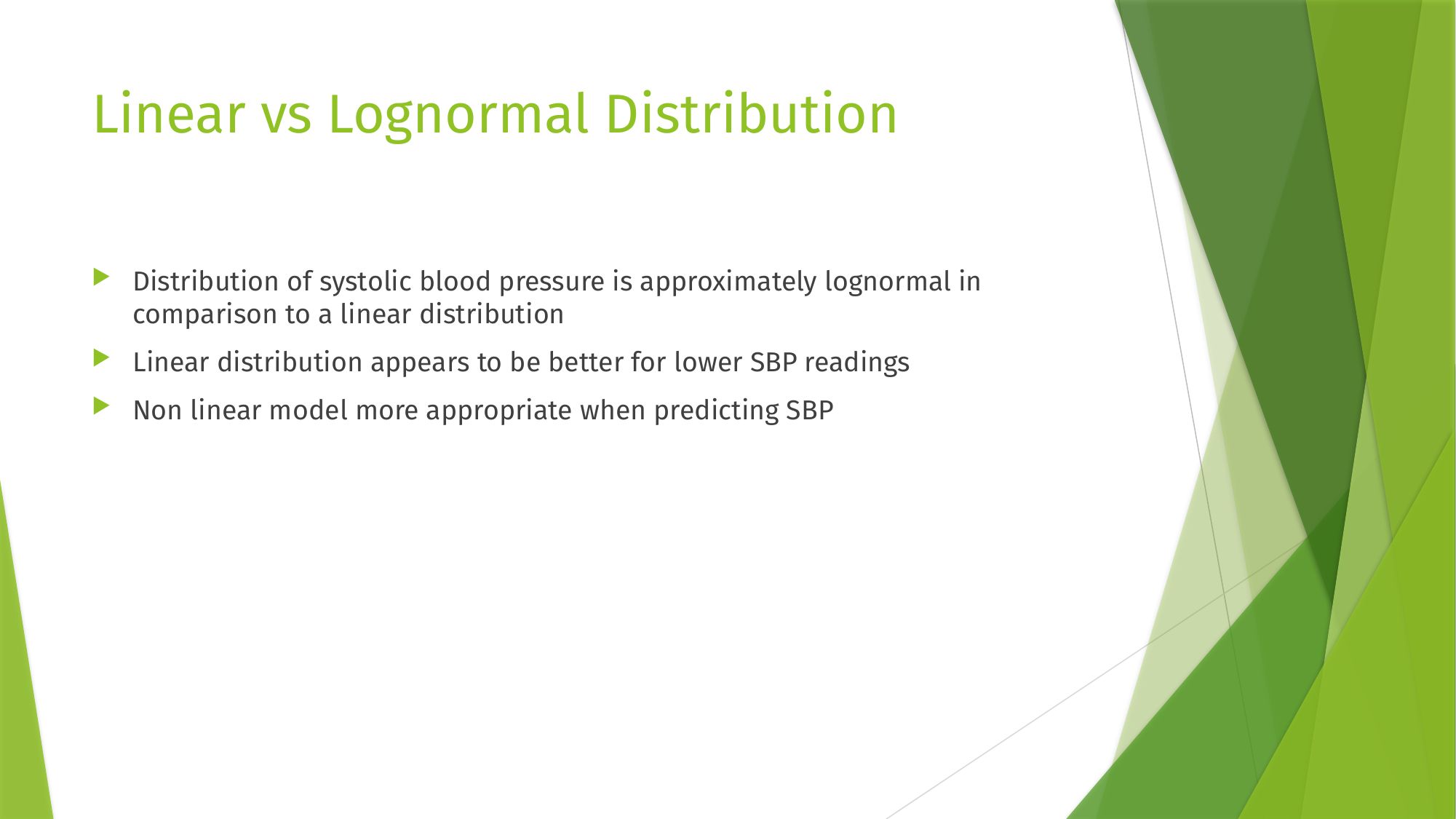

# Linear vs Lognormal Distribution
Distribution of systolic blood pressure is approximately lognormal in comparison to a linear distribution
Linear distribution appears to be better for lower SBP readings
Non linear model more appropriate when predicting SBP